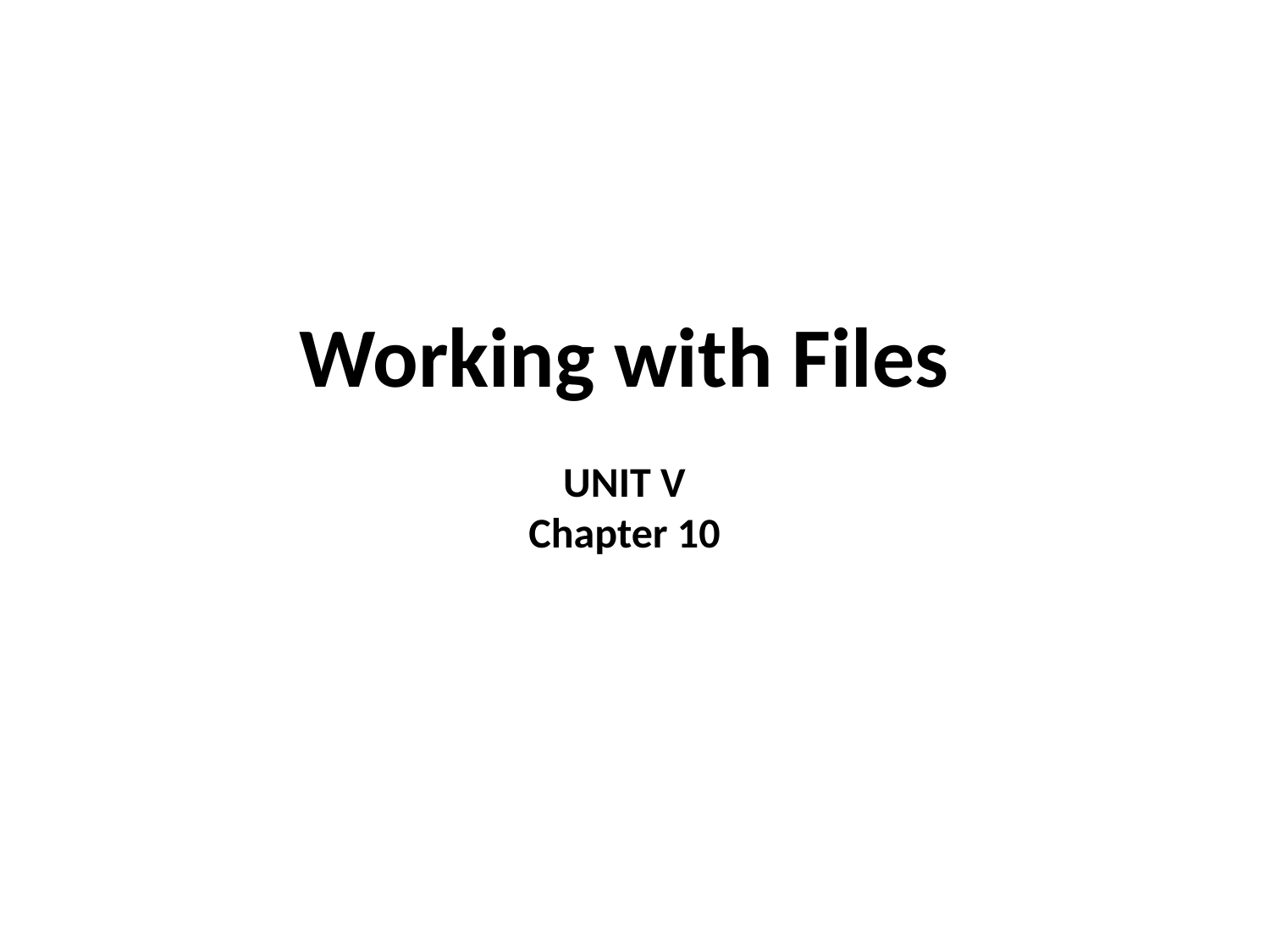

Working with Files

UNIT V
Chapter 10